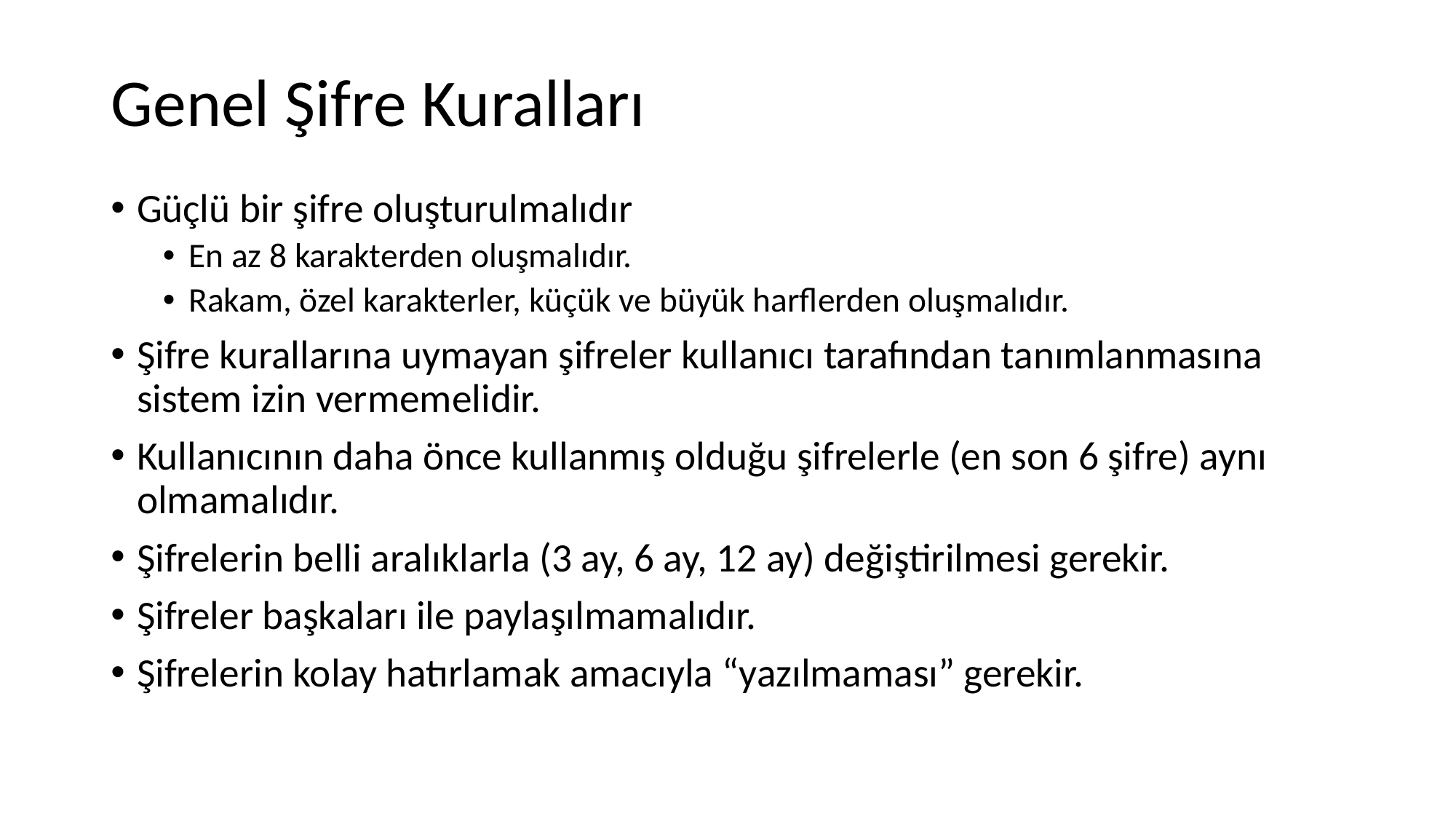

# Genel Şifre Kuralları
Güçlü bir şifre oluşturulmalıdır
En az 8 karakterden oluşmalıdır.
Rakam, özel karakterler, küçük ve büyük harflerden oluşmalıdır.
Şifre kurallarına uymayan şifreler kullanıcı tarafından tanımlanmasına sistem izin vermemelidir.
Kullanıcının daha önce kullanmış olduğu şifrelerle (en son 6 şifre) aynı olmamalıdır.
Şifrelerin belli aralıklarla (3 ay, 6 ay, 12 ay) değiştirilmesi gerekir.
Şifreler başkaları ile paylaşılmamalıdır.
Şifrelerin kolay hatırlamak amacıyla “yazılmaması” gerekir.